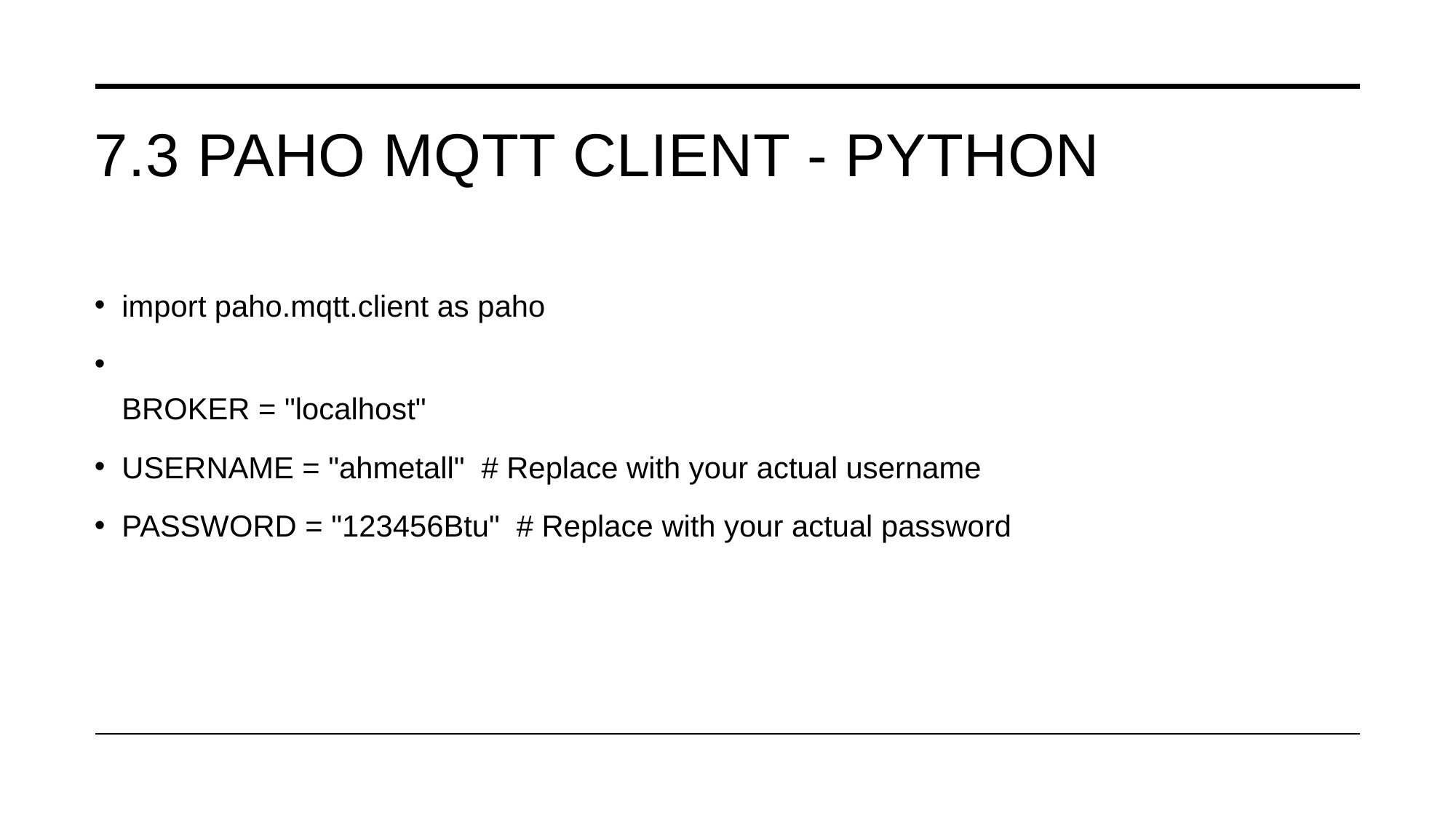

# 7.3 PAHO MQTT CLIENT - PYTHON
import paho.mqtt.client as paho
BROKER = "localhost"
USERNAME = "ahmetall"  # Replace with your actual username
PASSWORD = "123456Btu"  # Replace with your actual password